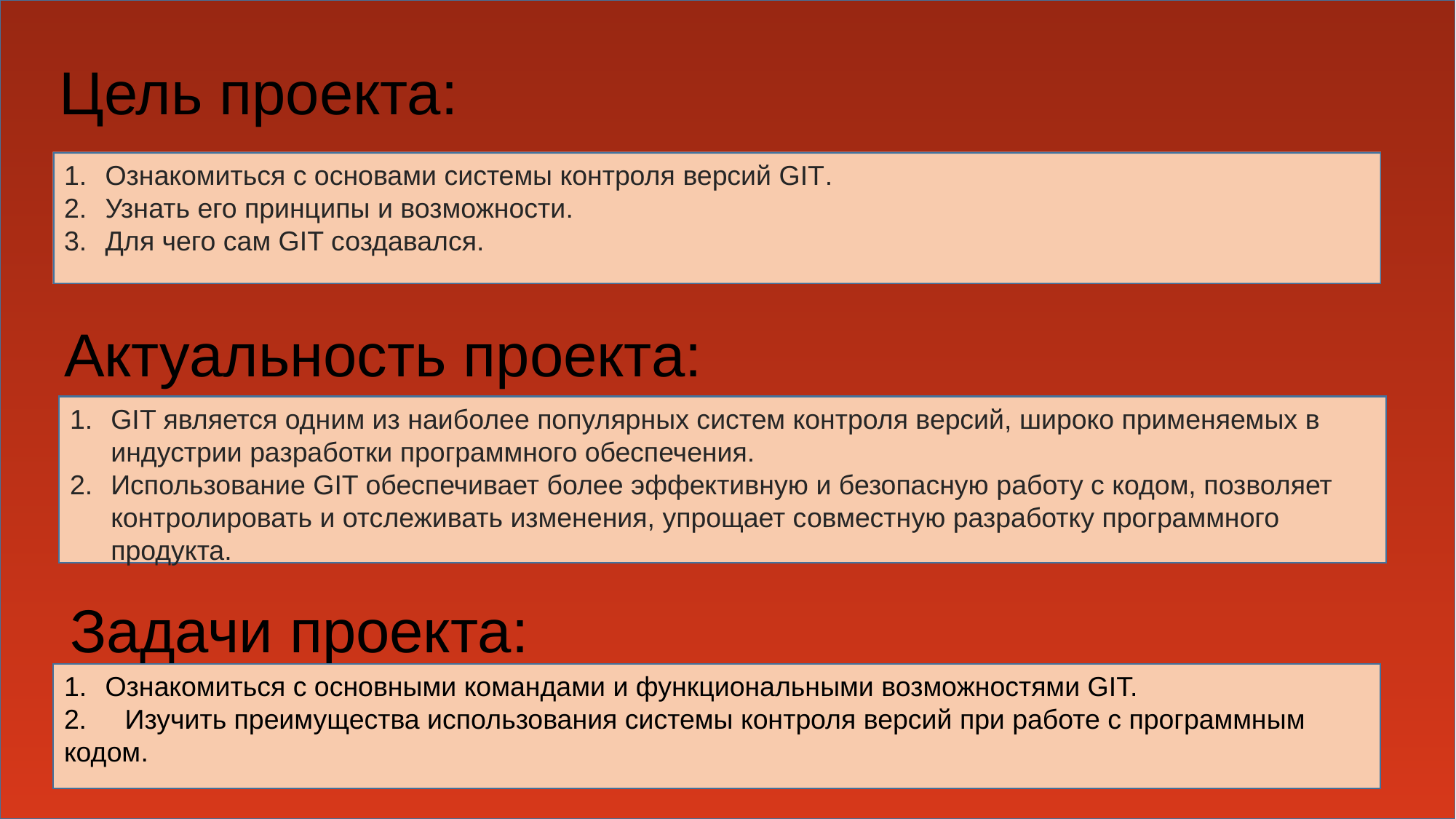

Цель проекта:
#
Ознакомиться с основами системы контроля версий GIT.
Узнать его принципы и возможности.
Для чего сам GIT создавался.

Актуальность проекта:
GIT является одним из наиболее популярных систем контроля версий, широко применяемых в индустрии разработки программного обеспечения.
Использование GIT обеспечивает более эффективную и безопасную работу с кодом, позволяет контролировать и отслеживать изменения, упрощает совместную разработку программного продукта.
Задачи проекта:
Ознакомиться с основными командами и функциональными возможностями GIT.
2.     Изучить преимущества использования системы контроля версий при работе с программным кодом.